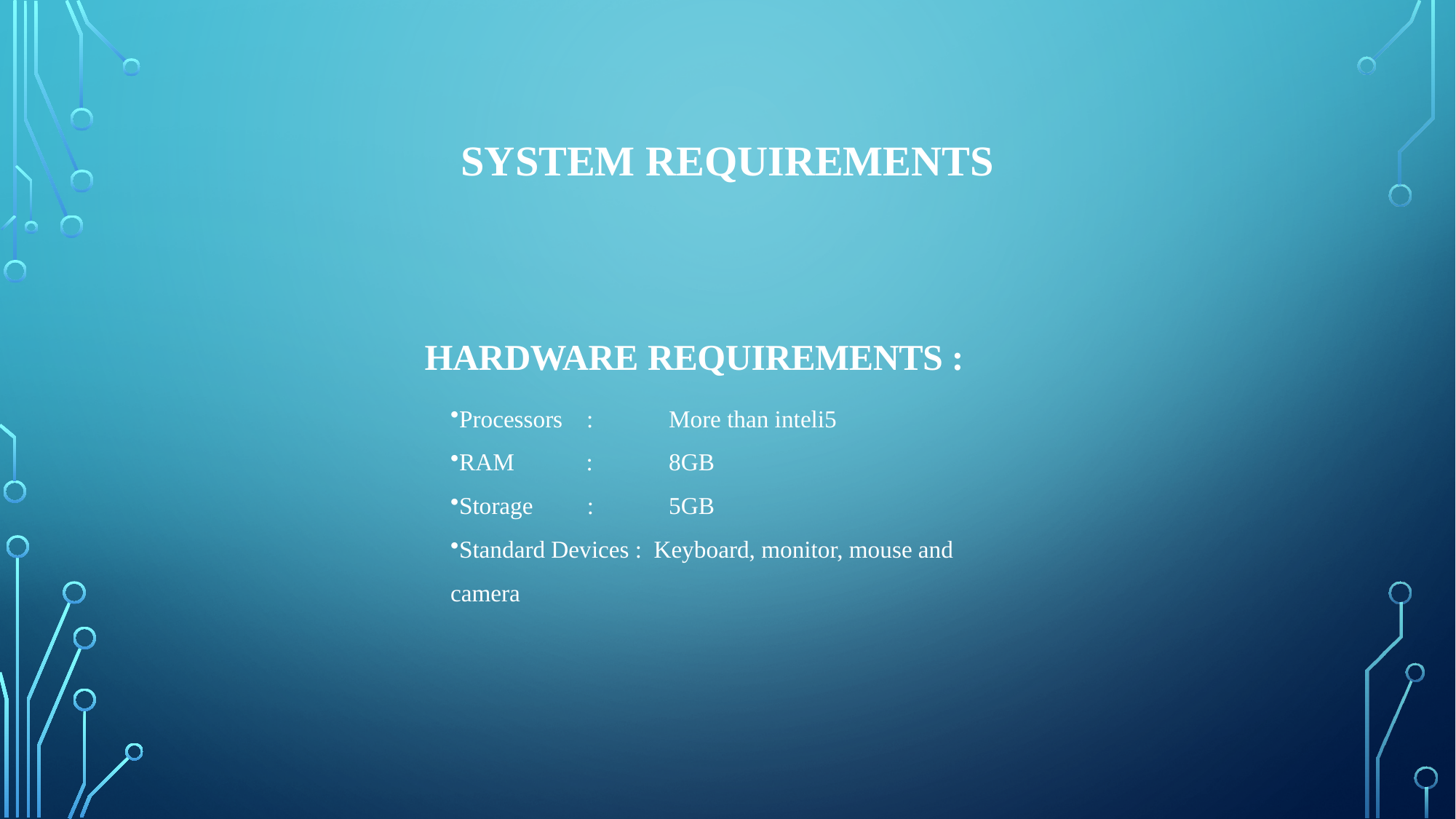

# System Requirements
Hardware Requirements :
Processors    :	More than inteli5
RAM            :	8GB
Storage         :	5GB
Standard Devices :  Keyboard, monitor, mouse and camera